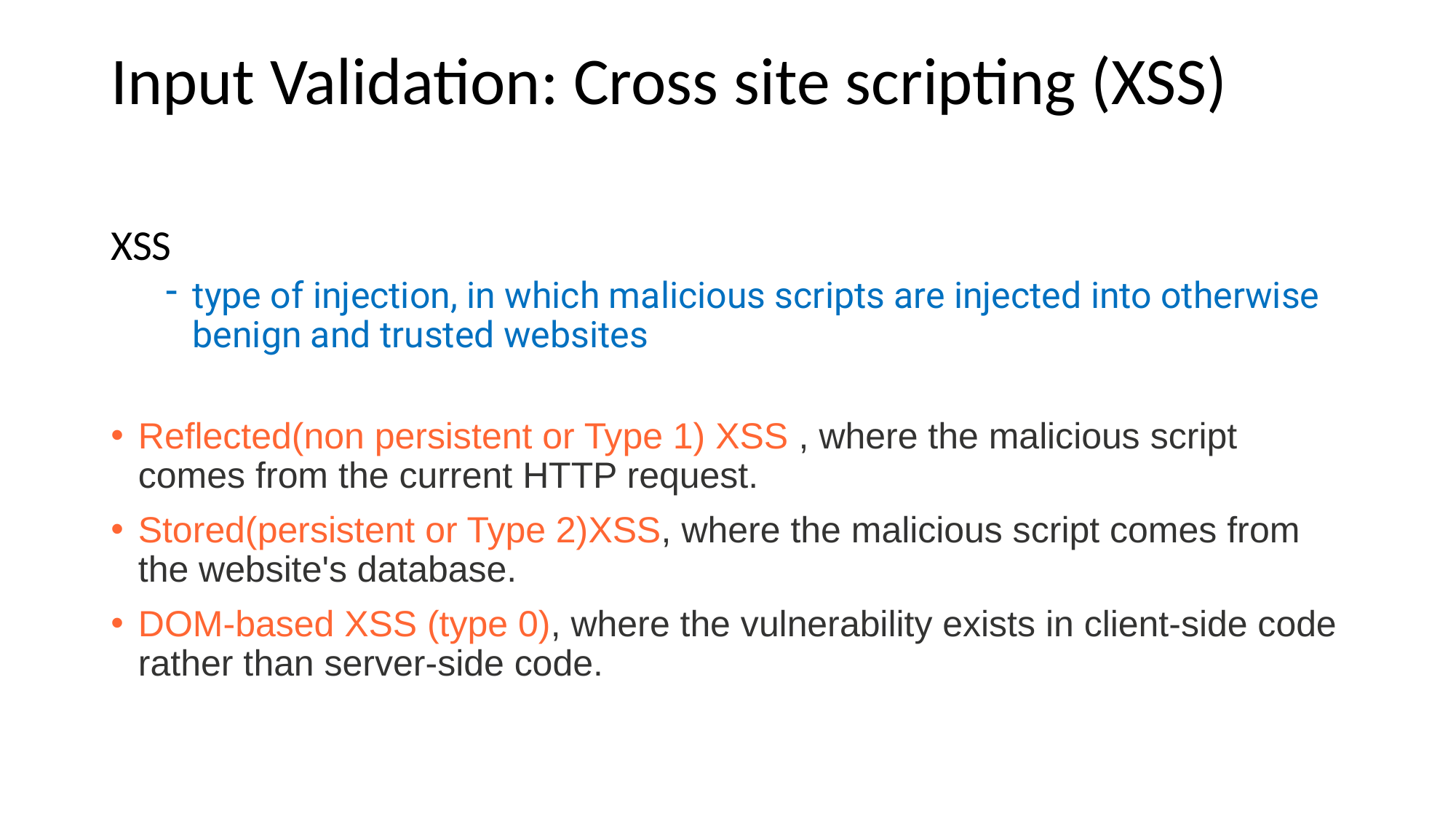

# Input Validation: Cross site scripting (XSS)
XSS
type of injection, in which malicious scripts are injected into otherwise benign and trusted websites

Reflected(non persistent or Type 1) XSS , where the malicious script comes from the current HTTP request.
Stored(persistent or Type 2)XSS, where the malicious script comes from the website's database.
DOM-based XSS (type 0), where the vulnerability exists in client-side code rather than server-side code.